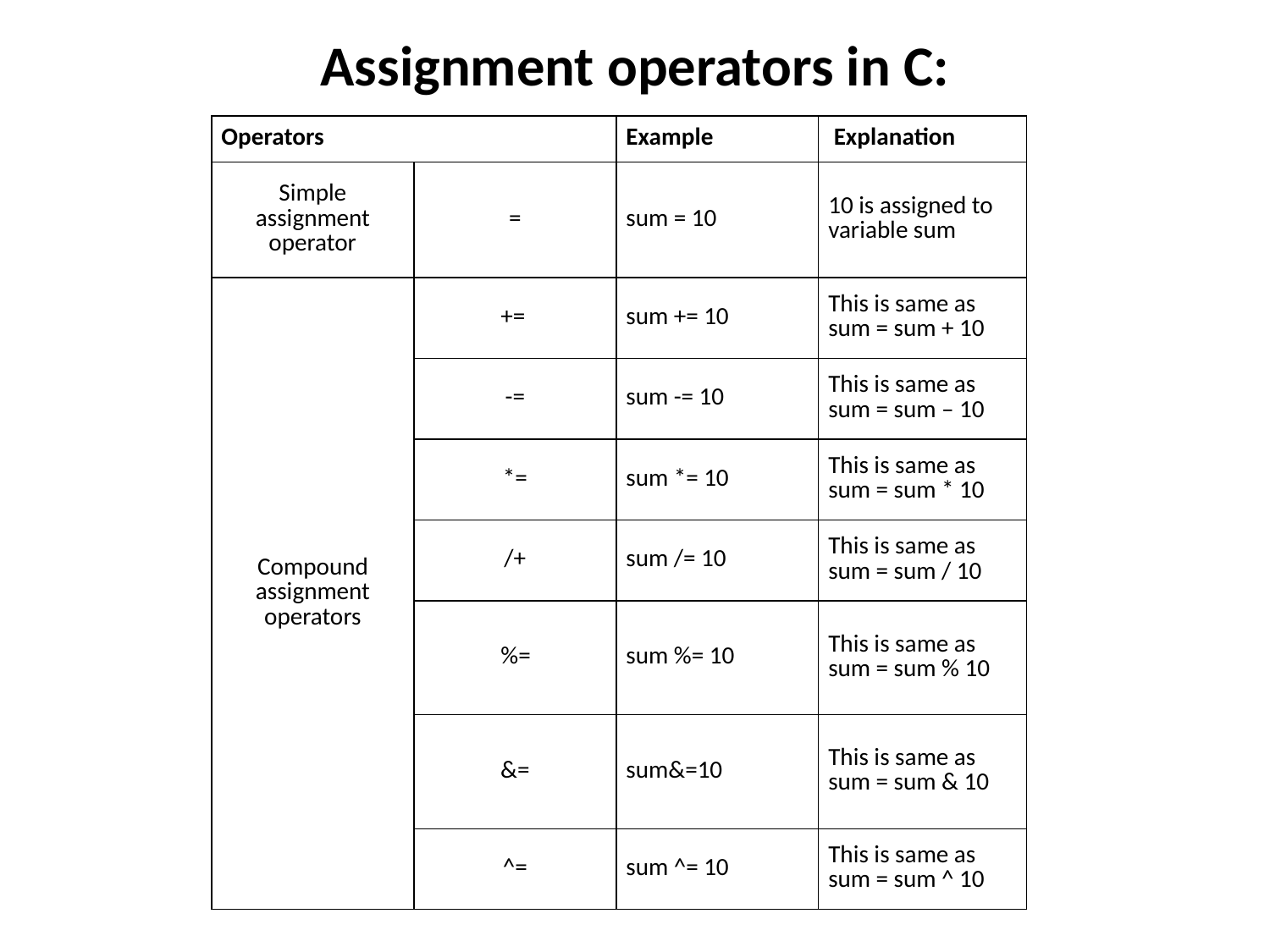

# Assignment operators in C:
| Operators |  | Example | Explanation |
| --- | --- | --- | --- |
| Simple assignment operator | = | sum = 10 | 10 is assigned to variable sum |
| Compound assignment operators | += | sum += 10 | This is same as sum = sum + 10 |
|  | -= | sum -= 10 | This is same as sum = sum – 10 |
|  | \*= | sum \*= 10 | This is same as sum = sum \* 10 |
|  | /+ | sum /= 10 | This is same as sum = sum / 10 |
|  | %= | sum %= 10 | This is same as sum = sum % 10 |
|  | &= | sum&=10 | This is same as sum = sum & 10 |
|  | ^= | sum ^= 10 | This is same as sum = sum ^ 10 |